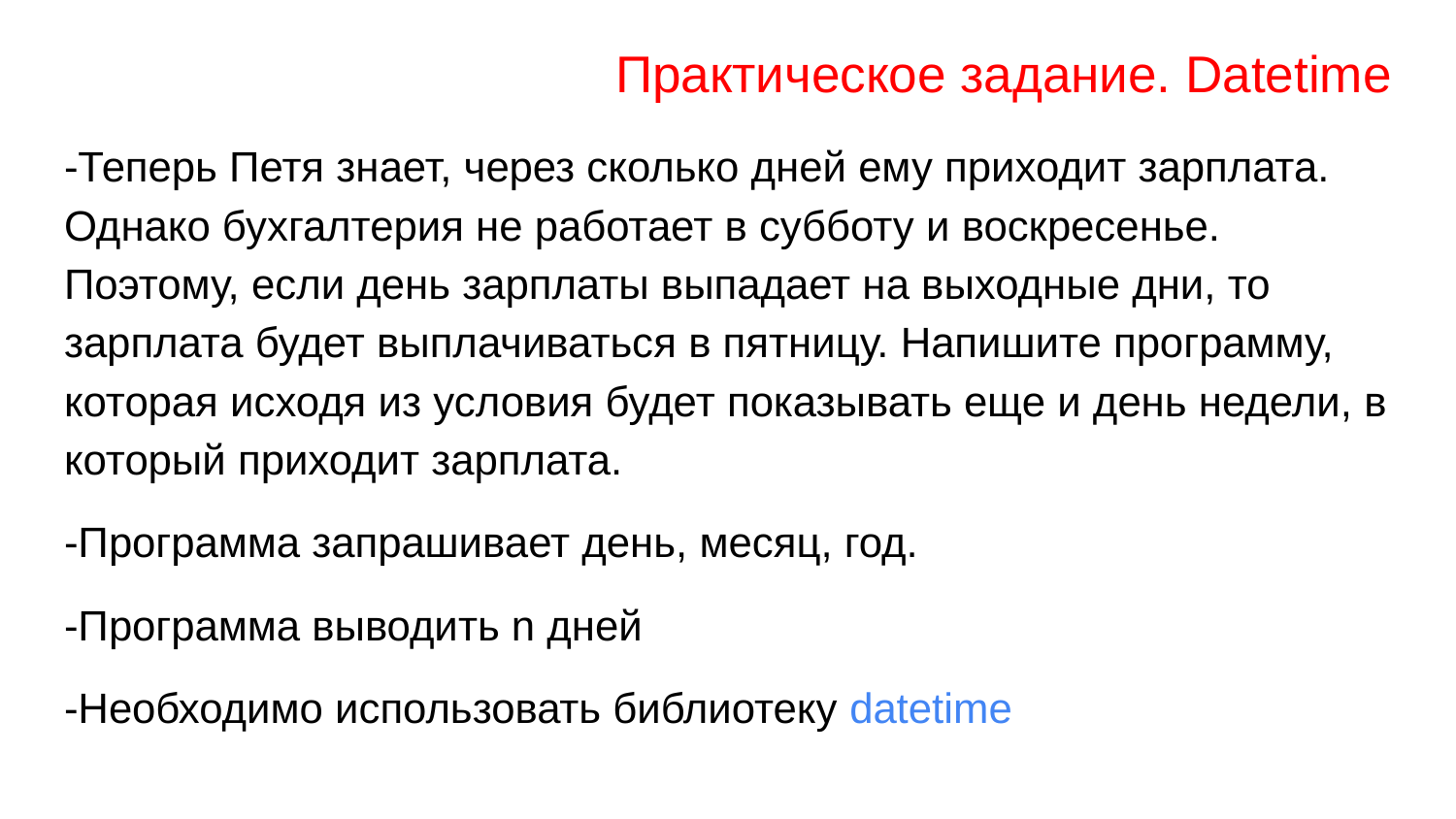

# Практическое задание. Datetime
-Теперь Петя знает, через сколько дней ему приходит зарплата. Однако бухгалтерия не работает в субботу и воскресенье. Поэтому, если день зарплаты выпадает на выходные дни, то зарплата будет выплачиваться в пятницу. Напишите программу, которая исходя из условия будет показывать еще и день недели, в который приходит зарплата.
-Программа запрашивает день, месяц, год.
-Программа выводить n дней
-Необходимо использовать библиотеку datetime